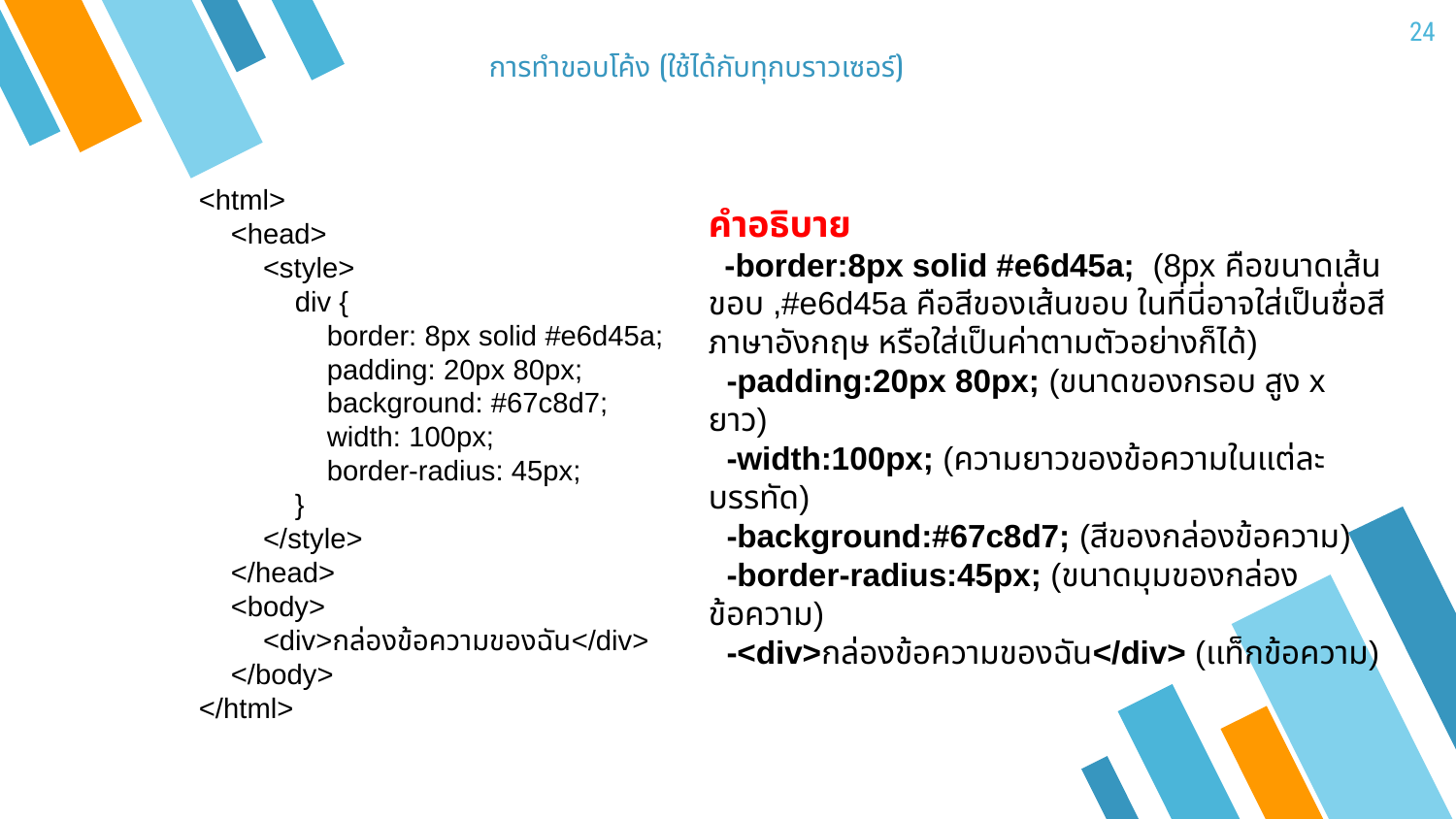

24
การทำขอบโค้ง (ใช้ได้กับทุกบราวเซอร์)
<html>
    <head>
        <style>
            div {
                border: 8px solid #e6d45a;
                padding: 20px 80px;
                background: #67c8d7;
                width: 100px;
                border-radius: 45px;
            }
        </style>
    </head>
    <body>
        <div>กล่องข้อความของฉัน</div>
    </body>
</html>
คำอธิบาย
  -border:8px solid #e6d45a;  (8px คือขนาดเส้นขอบ ,#e6d45a คือสีของเส้นขอบ ในที่นี่อาจใส่เป็นชื่อสีภาษาอังกฤษ หรือใส่เป็นค่าตามตัวอย่างก็ได้)
  -padding:20px 80px; (ขนาดของกรอบ สูง x ยาว)
  -width:100px; (ความยาวของข้อความในแต่ละบรรทัด)
  -background:#67c8d7; (สีของกล่องข้อความ)
  -border-radius:45px; (ขนาดมุมของกล่องข้อความ)
  -<div>กล่องข้อความของฉัน</div> (เเท็กข้อความ)